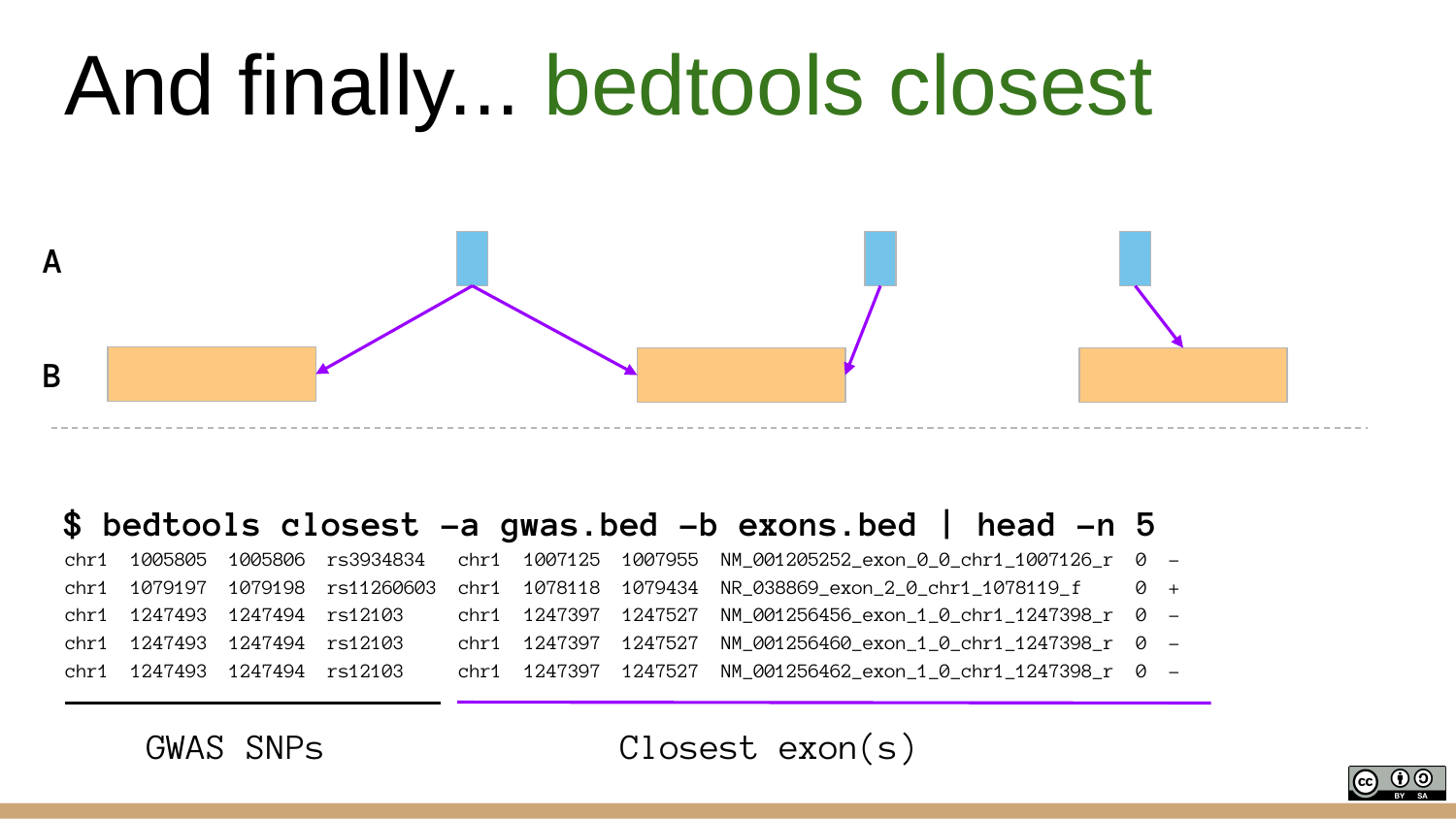

# And finally... bedtools closest
A

B

$ bedtools closest -a gwas.bed -b exons.bed | head -n 5

chr1  1005805  1005806  rs3934834   chr1  1007125  1007955  NM_001205252_exon_0_0_chr1_1007126_r  0  -
chr1  1079197  1079198  rs11260603  chr1  1078118  1079434  NR_038869_exon_2_0_chr1_1078119_f     0  +
chr1  1247493  1247494  rs12103     chr1  1247397  1247527  NM_001256456_exon_1_0_chr1_1247398_r  0  -
chr1  1247493  1247494  rs12103     chr1  1247397  1247527  NM_001256460_exon_1_0_chr1_1247398_r  0  -
chr1  1247493  1247494  rs12103     chr1  1247397  1247527  NM_001256462_exon_1_0_chr1_1247398_r  0  -
GWAS SNPs
Closest exon(s)